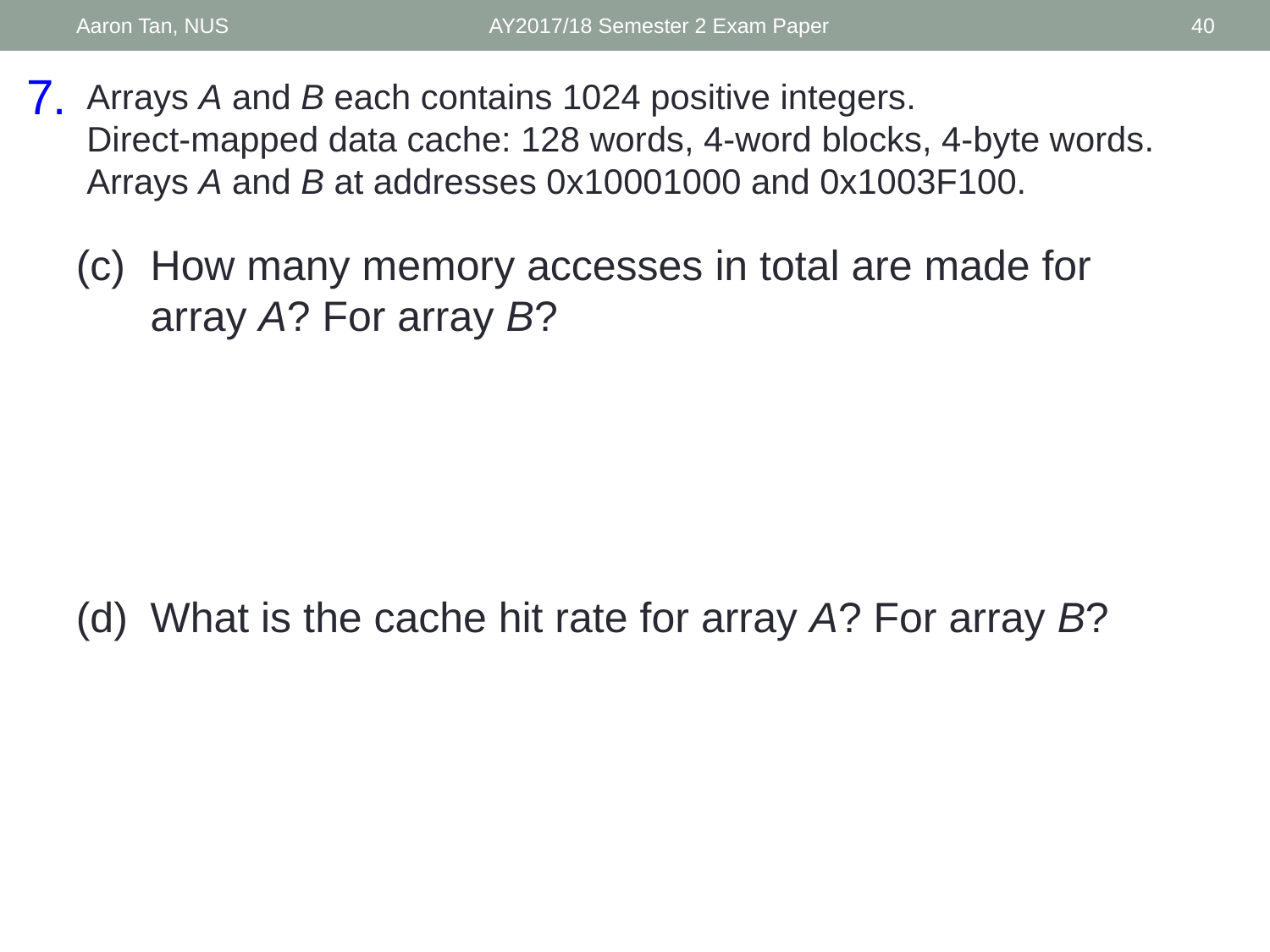

Aaron Tan, NUS
AY2017/18 Semester 2 Exam Paper
40
# 7.
Arrays A and B each contains 1024 positive integers.
Direct-mapped data cache: 128 words, 4-word blocks, 4-byte words.
Arrays A and B at addresses 0x10001000 and 0x1003F100.
(c)	How many memory accesses in total are made for array A? For array B?
(d)	What is the cache hit rate for array A? For array B?